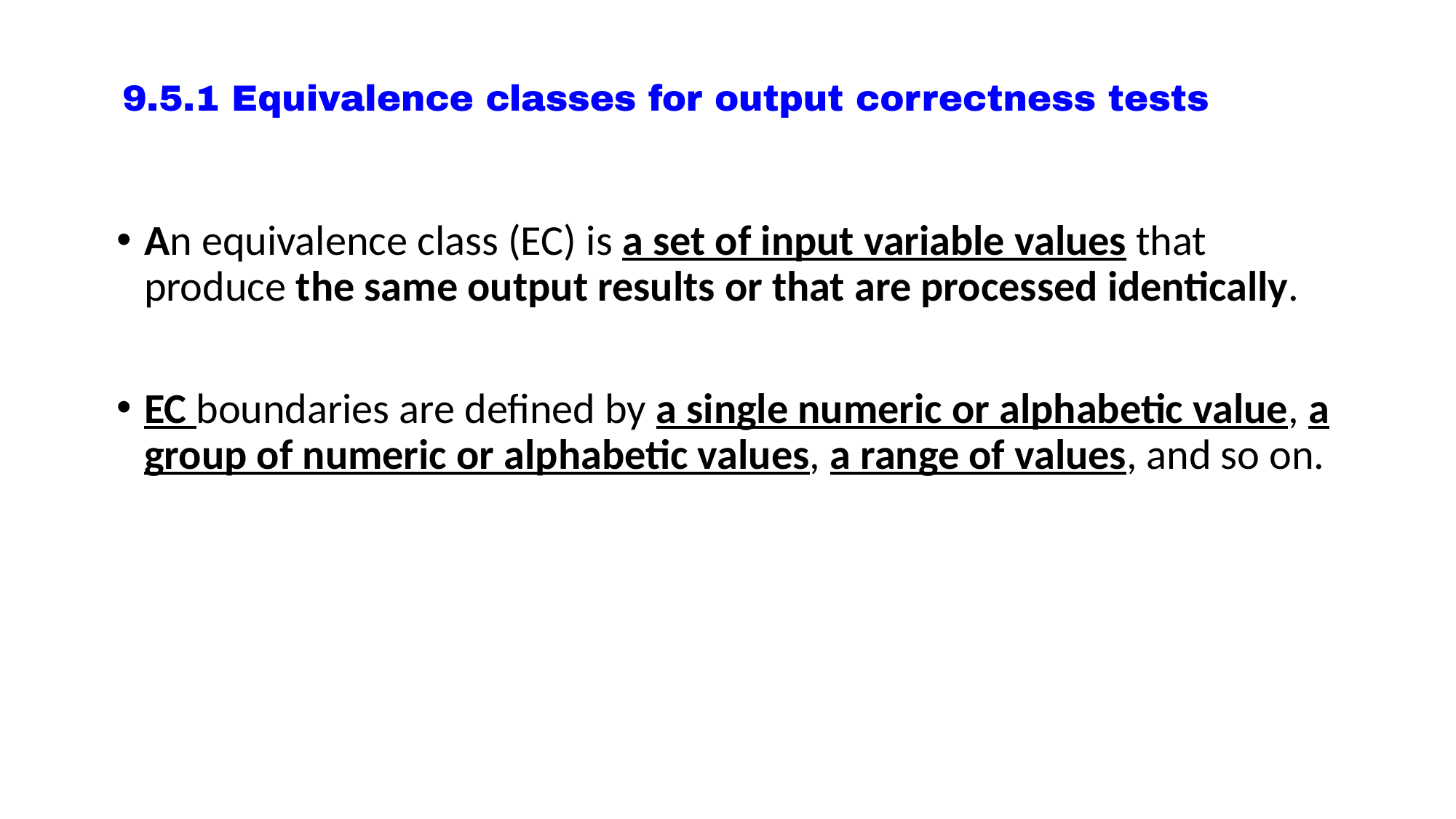

9.5.1 Equivalence classes for output correctness tests
An equivalence class (EC) is a set of input variable values that produce the same output results or that are processed identically.

EC boundaries are defined by a single numeric or alphabetic value, a group of numeric or alphabetic values, a range of values, and so on.